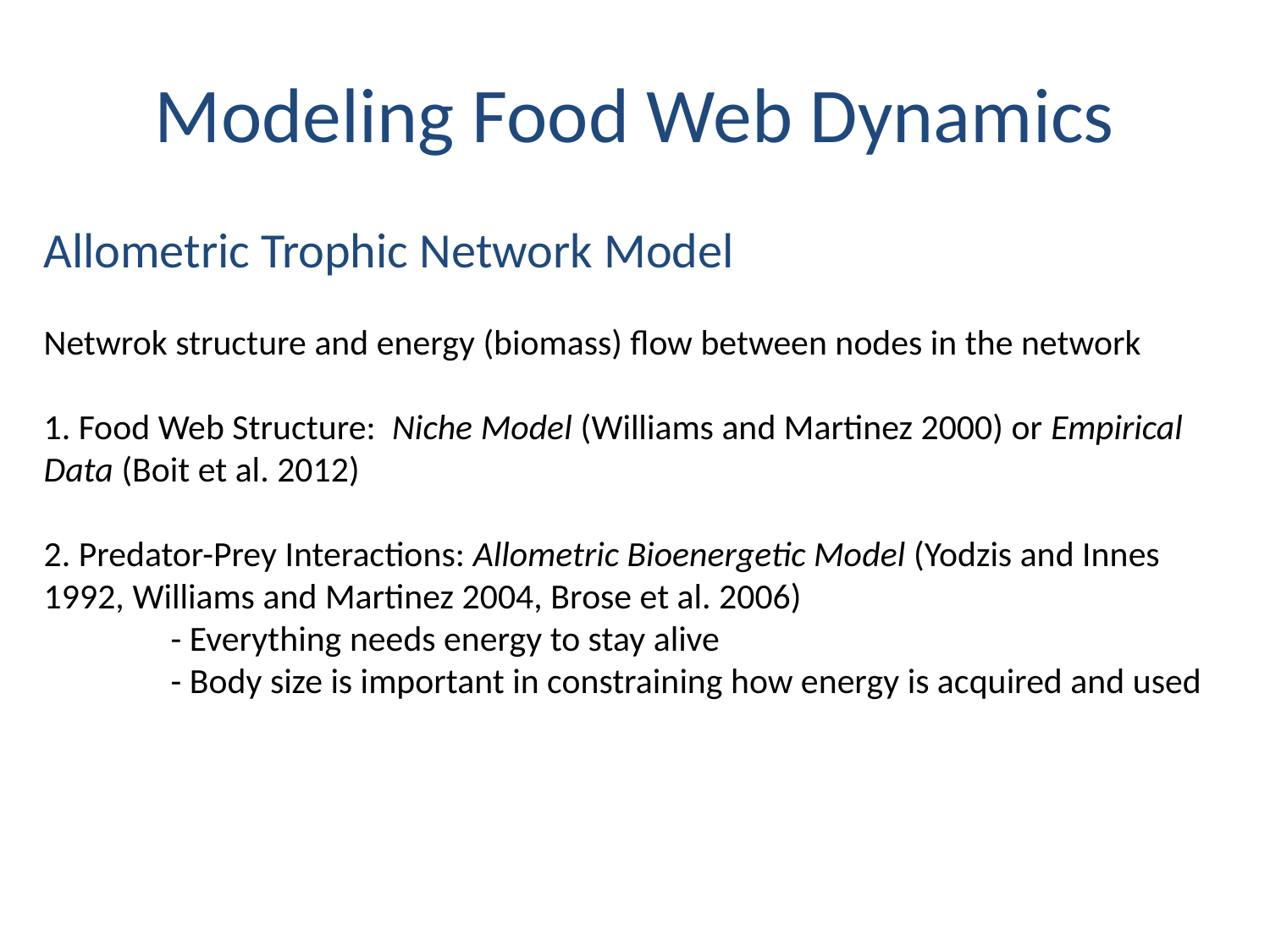

Modeling Food Web Dynamics
Allometric Trophic Network Model

Netwrok structure and energy (biomass) flow between nodes in the network

1. Food Web Structure:  Niche Model (Williams and Martinez 2000) or Empirical Data (Boit et al. 2012)

2. Predator-Prey Interactions: Allometric Bioenergetic Model (Yodzis and Innes 1992, Williams and Martinez 2004, Brose et al. 2006)
	- Everything needs energy to stay alive
	- Body size is important in constraining how energy is acquired and used